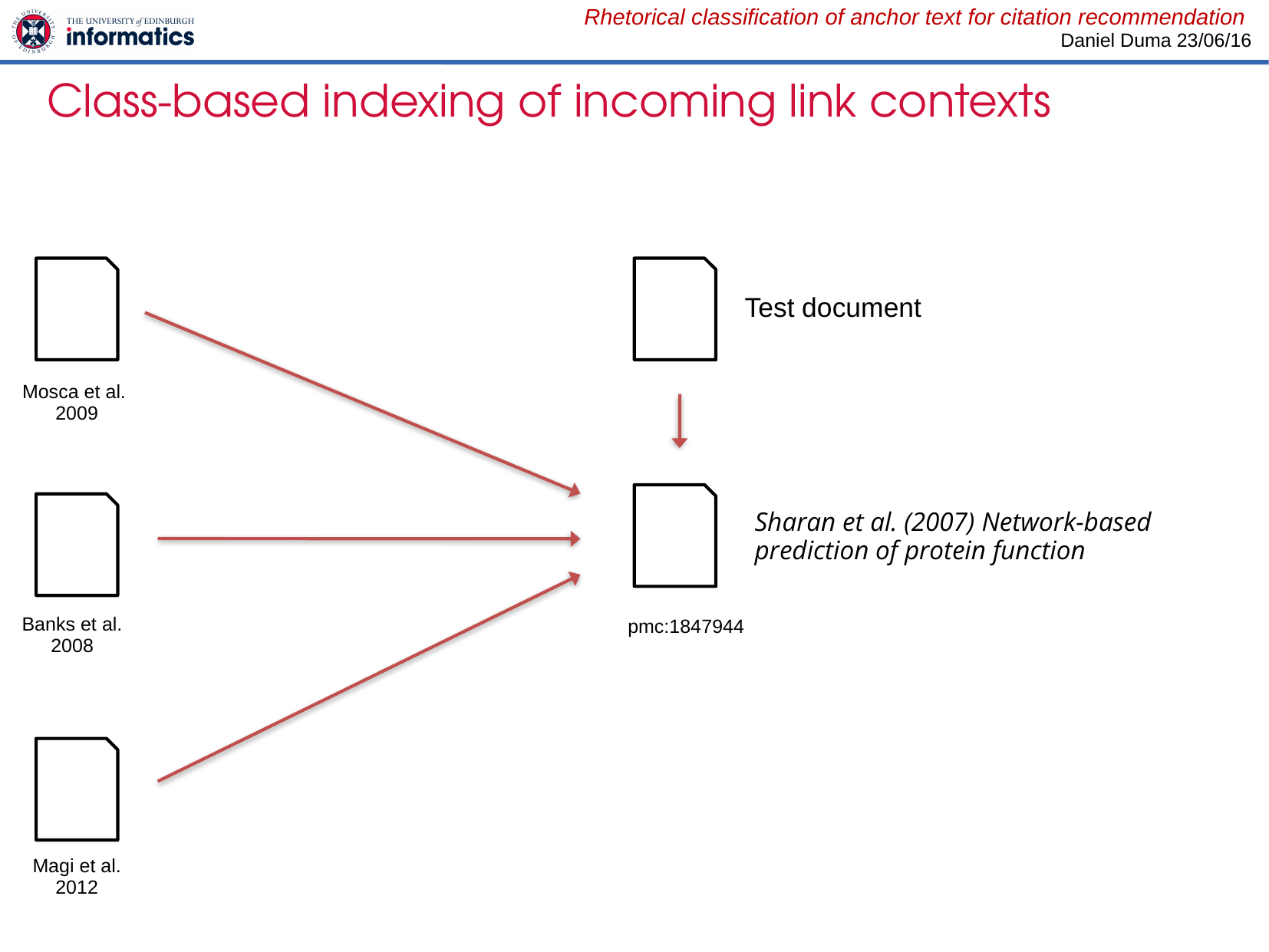

# Class-based indexing of incoming link contexts

Test document
Mosca et al.
2009

Sharan et al. (2007) Network-based prediction of protein function
Banks et al.
2008
pmc:1847944

Magi et al.
2012